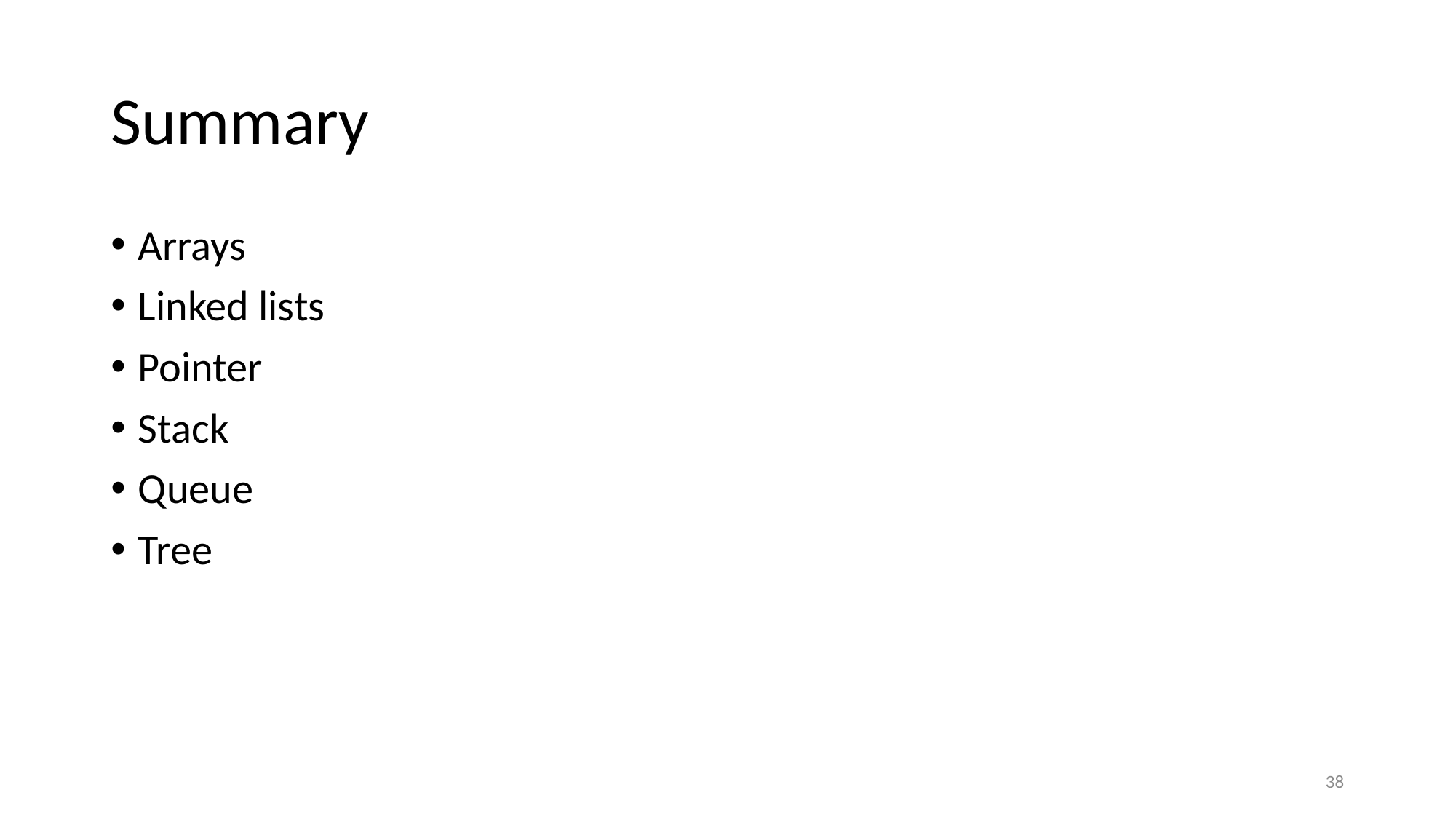

# Summary
Arrays
Linked lists
Pointer
Stack
Queue
Tree
38